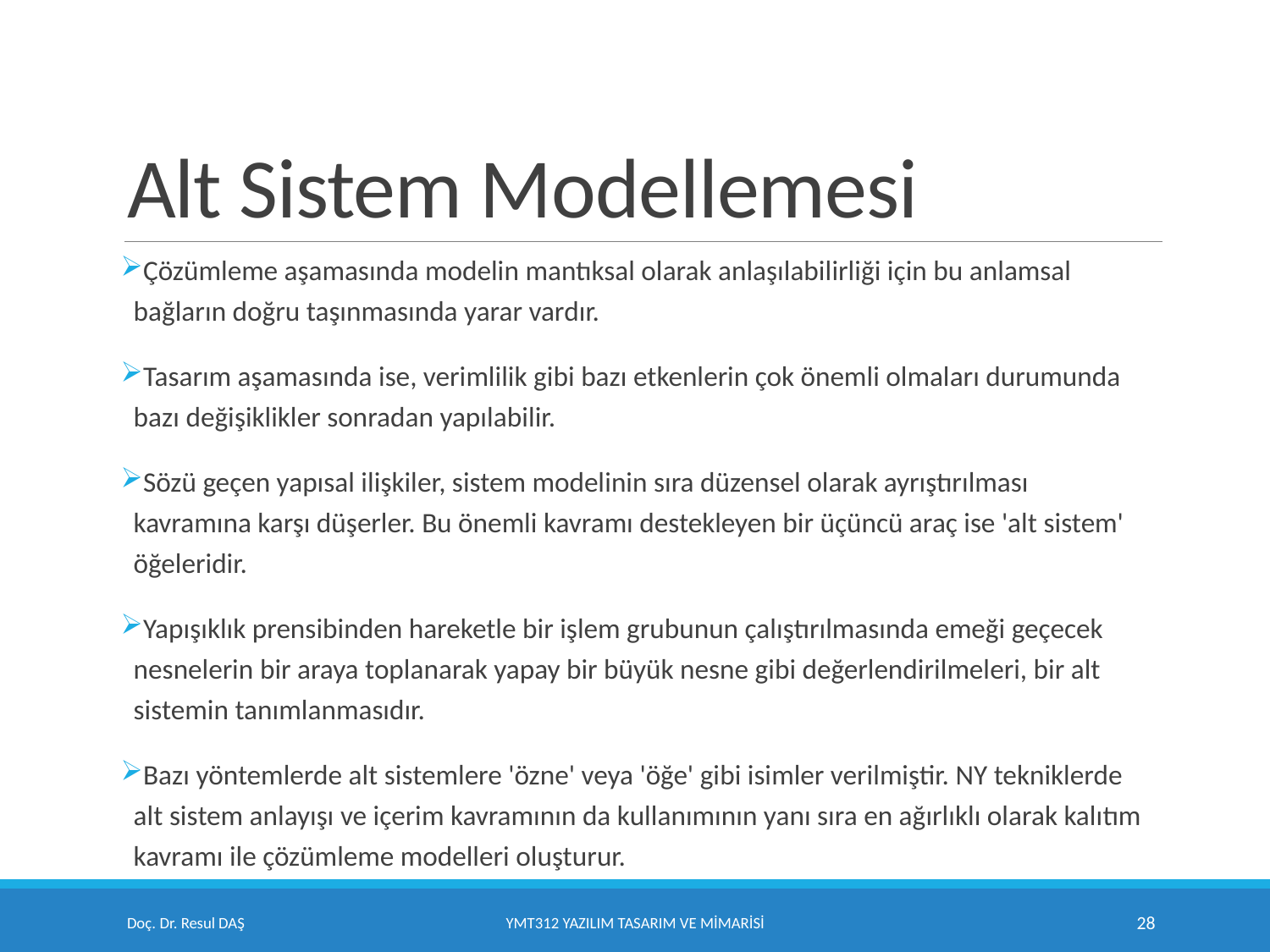

# Alt Sistem Modellemesi
Çözümleme aşamasında modelin mantıksal olarak anlaşılabilirliği için bu anlamsal bağların doğru taşınmasında yarar vardır.
Tasarım aşamasında ise, verimlilik gibi bazı etkenlerin çok önemli olmaları durumunda bazı değişiklikler sonradan yapılabilir.
Sözü geçen yapısal ilişkiler, sistem modelinin sıra düzensel olarak ayrıştırılması kavramına karşı düşerler. Bu önemli kavramı destekleyen bir üçüncü araç ise 'alt sistem' öğeleridir.
Yapışıklık prensibinden hareketle bir işlem grubunun çalıştırılmasında emeği geçecek nesnelerin bir araya toplanarak yapay bir büyük nesne gibi değerlendirilmeleri, bir alt sistemin tanımlanmasıdır.
Bazı yöntemlerde alt sistemlere 'özne' veya 'öğe' gibi isimler verilmiştir. NY tekniklerde alt sistem anlayışı ve içerim kavramının da kullanımının yanı sıra en ağırlıklı olarak kalıtım kavramı ile çözümleme modelleri oluşturur.
Doç. Dr. Resul DAŞ
YMT312 Yazılım Tasarım ve Mimarisi
28